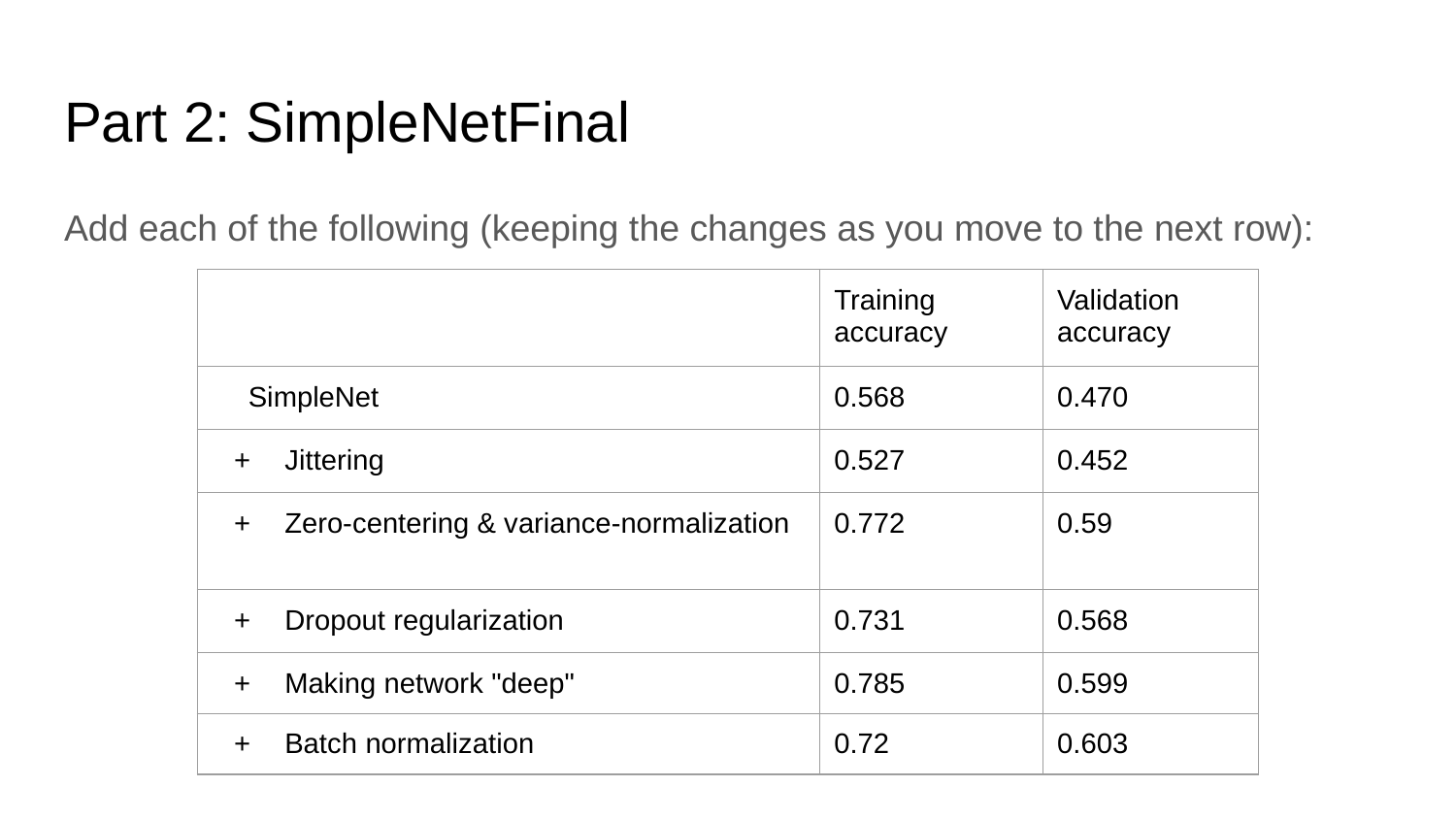

# Part 2: SimpleNetFinal
Add each of the following (keeping the changes as you move to the next row):
|  | Training accuracy | Validation accuracy |
| --- | --- | --- |
| SimpleNet | 0.568 | 0.470 |
| Jittering | 0.527 | 0.452 |
| Zero-centering & variance-normalization | 0.772 | 0.59 |
| Dropout regularization | 0.731 | 0.568 |
| Making network "deep" | 0.785 | 0.599 |
| Batch normalization | 0.72 | 0.603 |